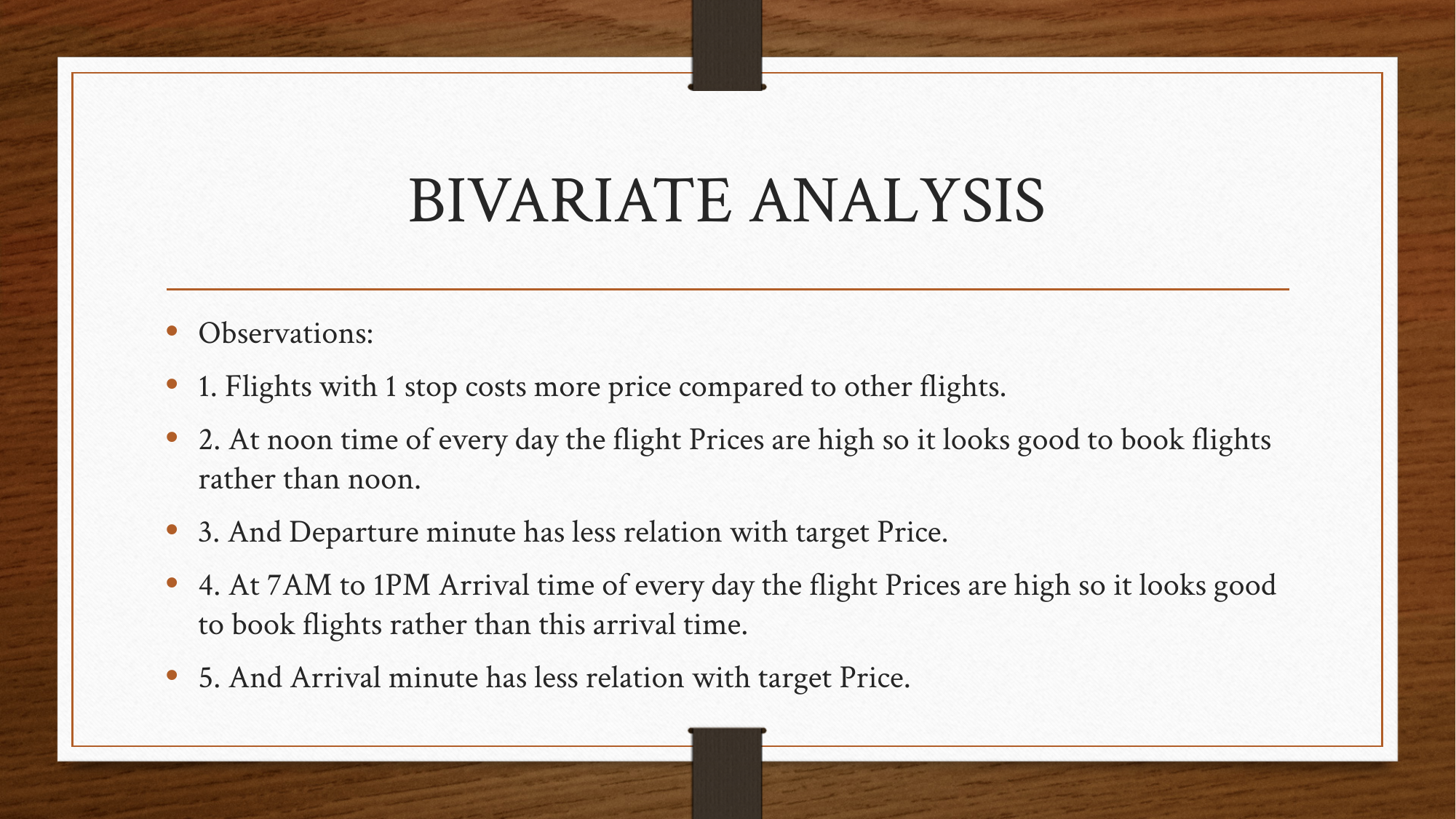

# BIVARIATE ANALYSIS
Observations:
1. Flights with 1 stop costs more price compared to other flights.
2. At noon time of every day the flight Prices are high so it looks good to book flights rather than noon.
3. And Departure minute has less relation with target Price.
4. At 7AM to 1PM Arrival time of every day the flight Prices are high so it looks good to book flights rather than this arrival time.
5. And Arrival minute has less relation with target Price.